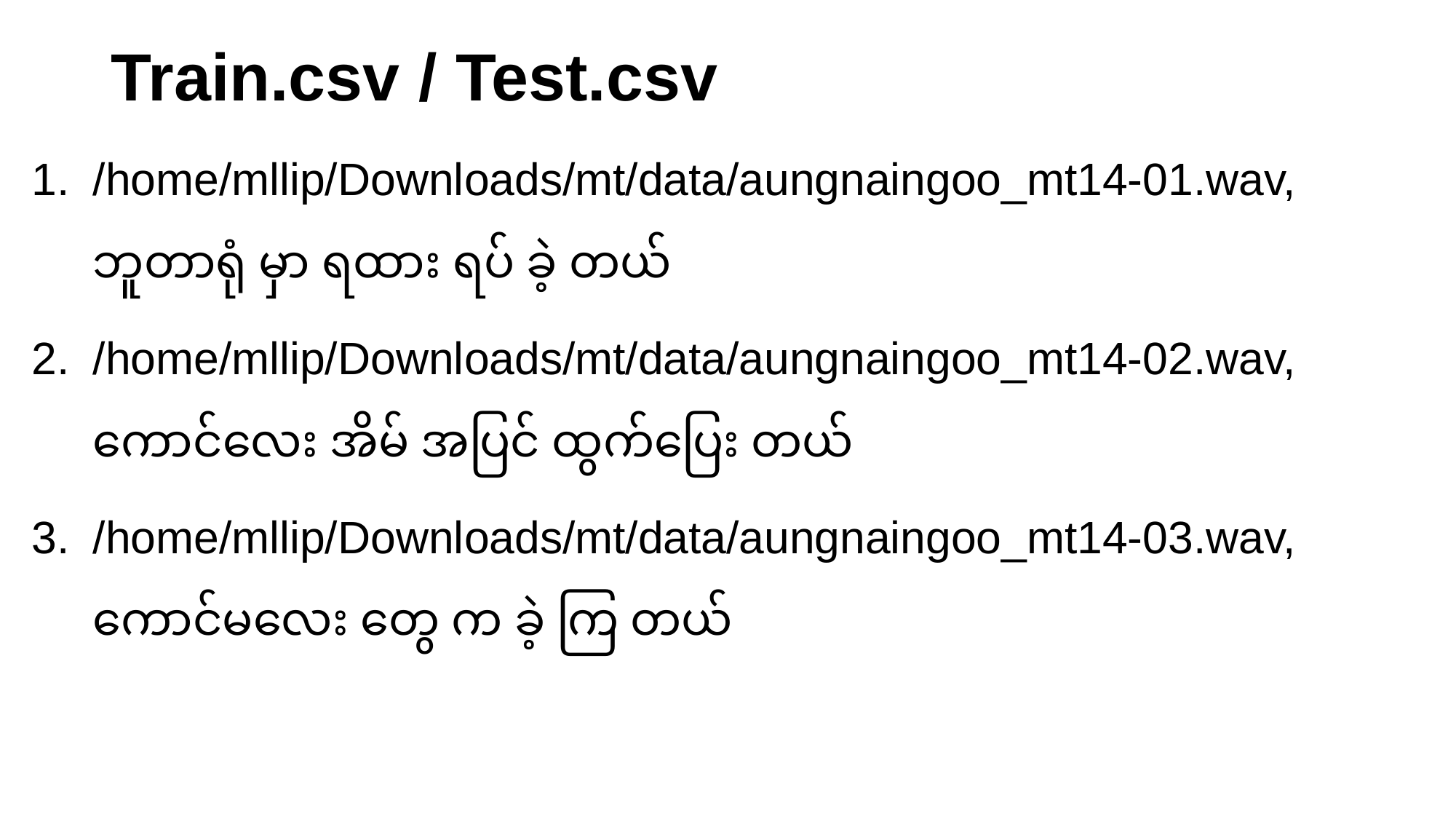

# Train.csv / Test.csv
/home/mllip/Downloads/mt/data/aungnaingoo_mt14-01.wav, ဘူတာရုံ မှာ ရထား ရပ် ခဲ့ တယ်
/home/mllip/Downloads/mt/data/aungnaingoo_mt14-02.wav, ကောင်လေး အိမ် အပြင် ထွက်ပြေး တယ်
/home/mllip/Downloads/mt/data/aungnaingoo_mt14-03.wav, ကောင်မလေး တွေ က ခဲ့ ကြ တယ်